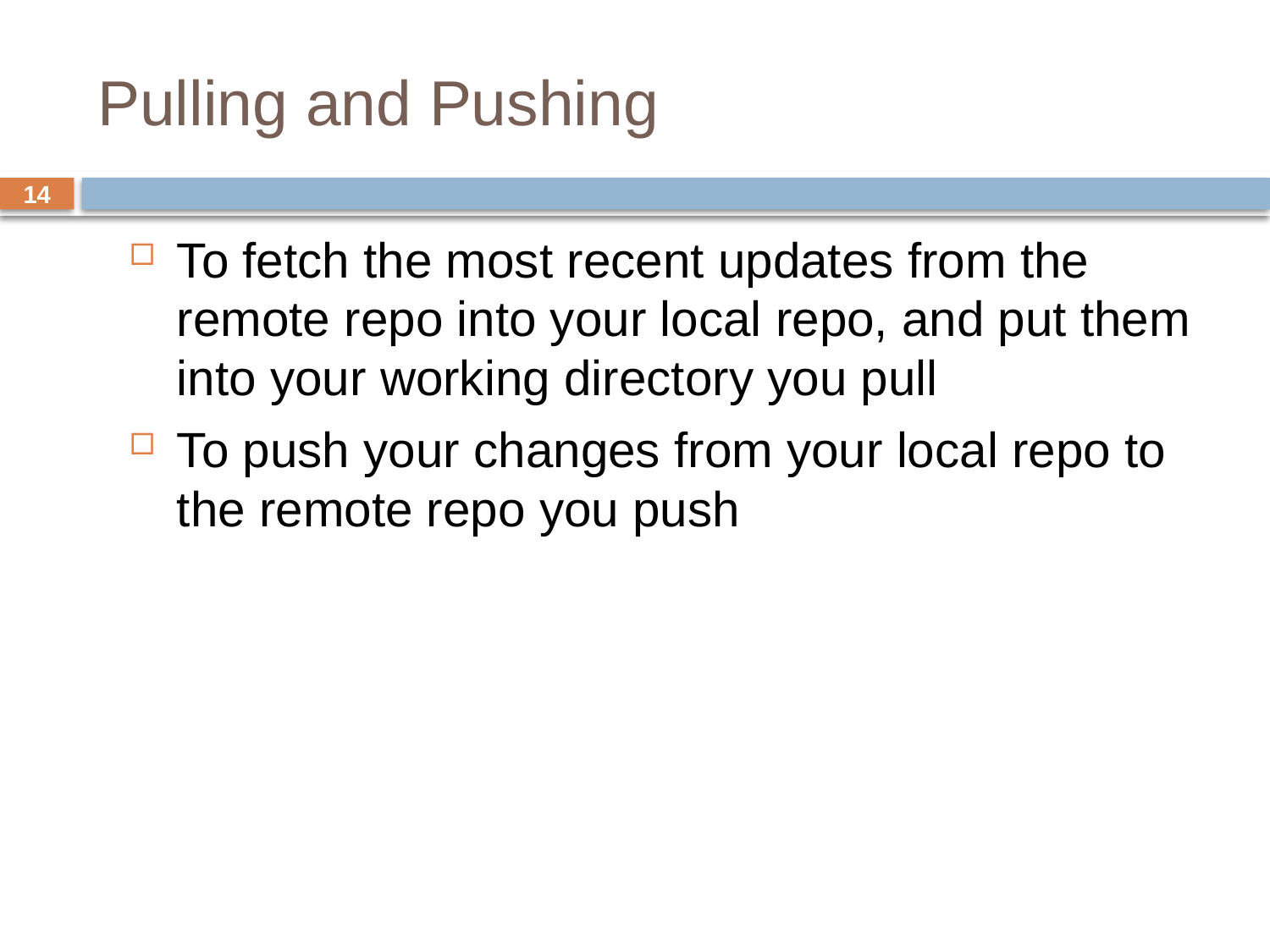

# Pulling and Pushing
14
To fetch the most recent updates from the remote repo into your local repo, and put them into your working directory you pull
To push your changes from your local repo to the remote repo you push